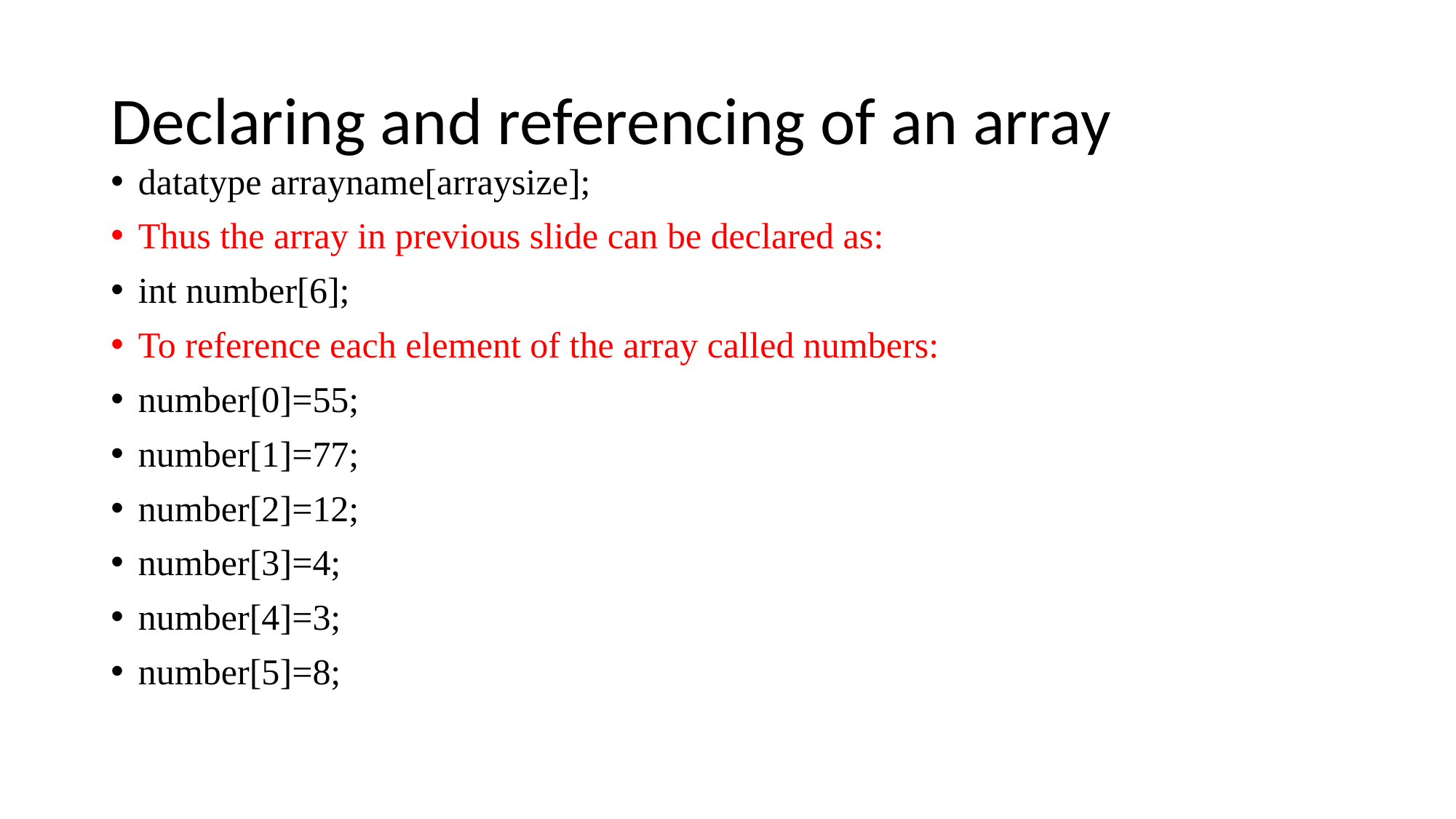

# Declaring and referencing of an array
datatype arrayname[arraysize];
Thus the array in previous slide can be declared as:
int number[6];
To reference each element of the array called numbers:
number[0]=55;
number[1]=77;
number[2]=12;
number[3]=4;
number[4]=3;
number[5]=8;